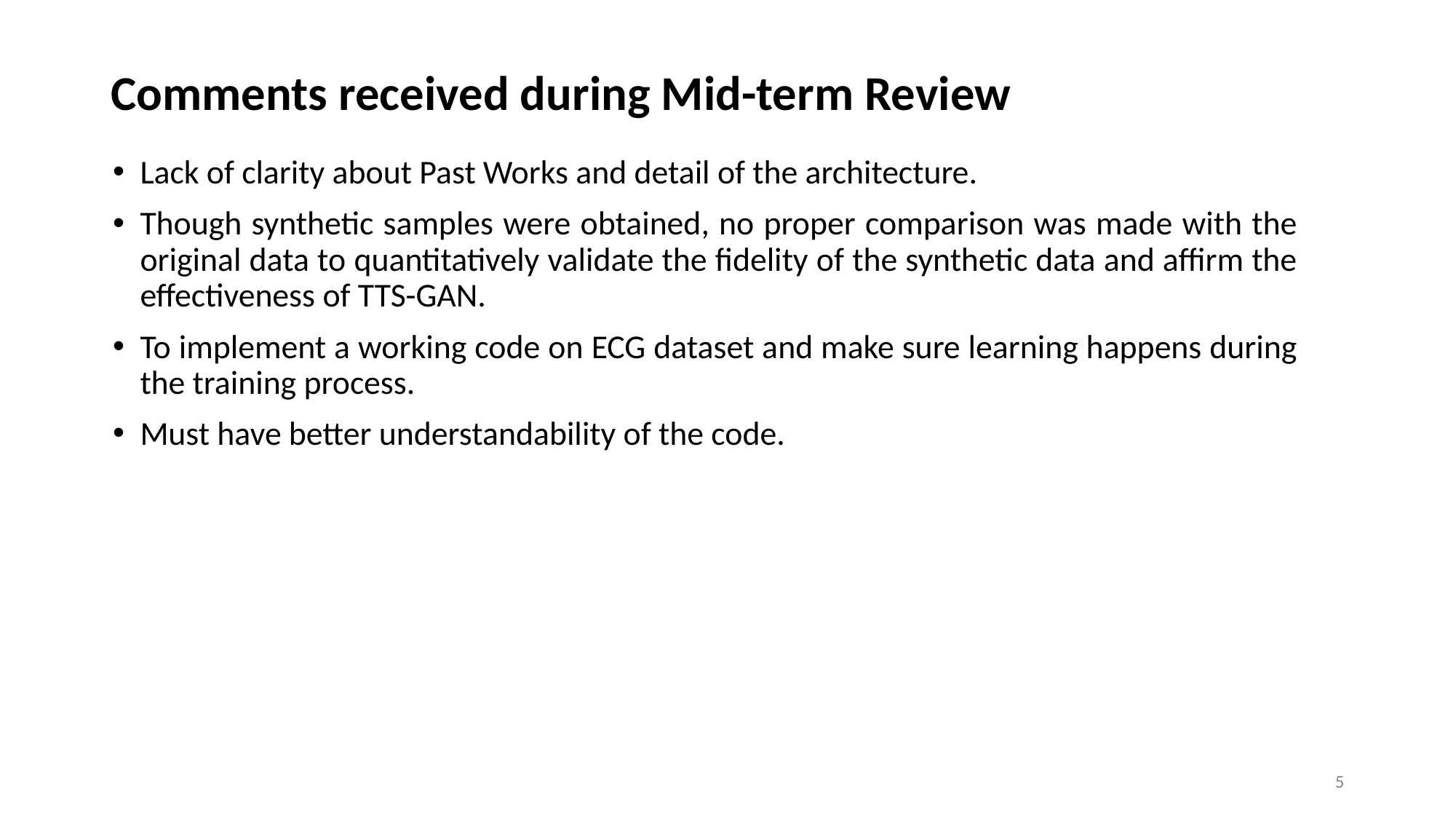

# Comments received during Mid-term Review
Lack of clarity about Past Works and detail of the architecture.
Though synthetic samples were obtained, no proper comparison was made with the original data to quantitatively validate the fidelity of the synthetic data and affirm the effectiveness of TTS-GAN.
To implement a working code on ECG dataset and make sure learning happens during the training process.
Must have better understandability of the code.
5